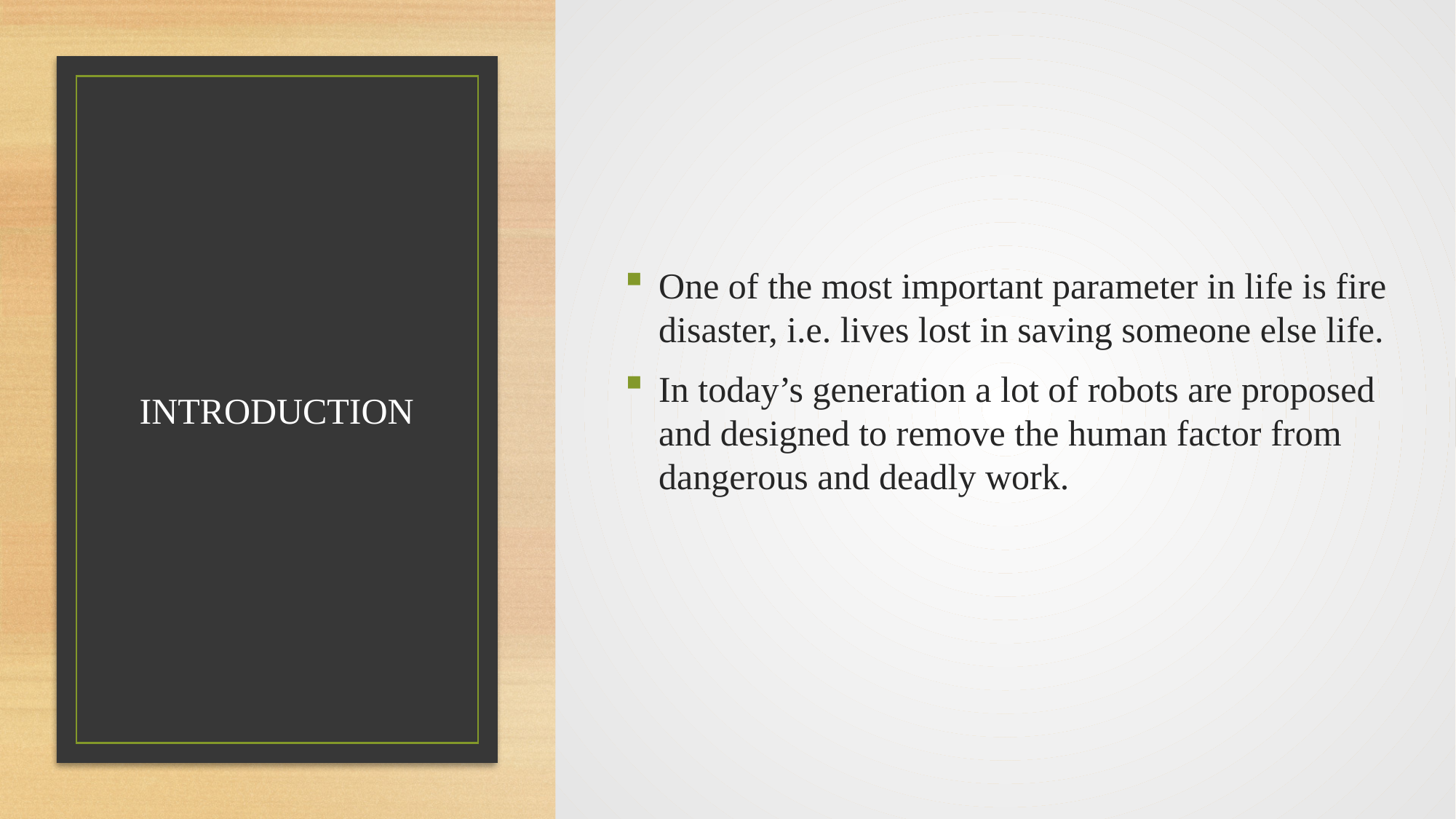

One of the most important parameter in life is fire disaster, i.e. lives lost in saving someone else life.
In today’s generation a lot of robots are proposed and designed to remove the human factor from dangerous and deadly work.

# INTRODUCTION